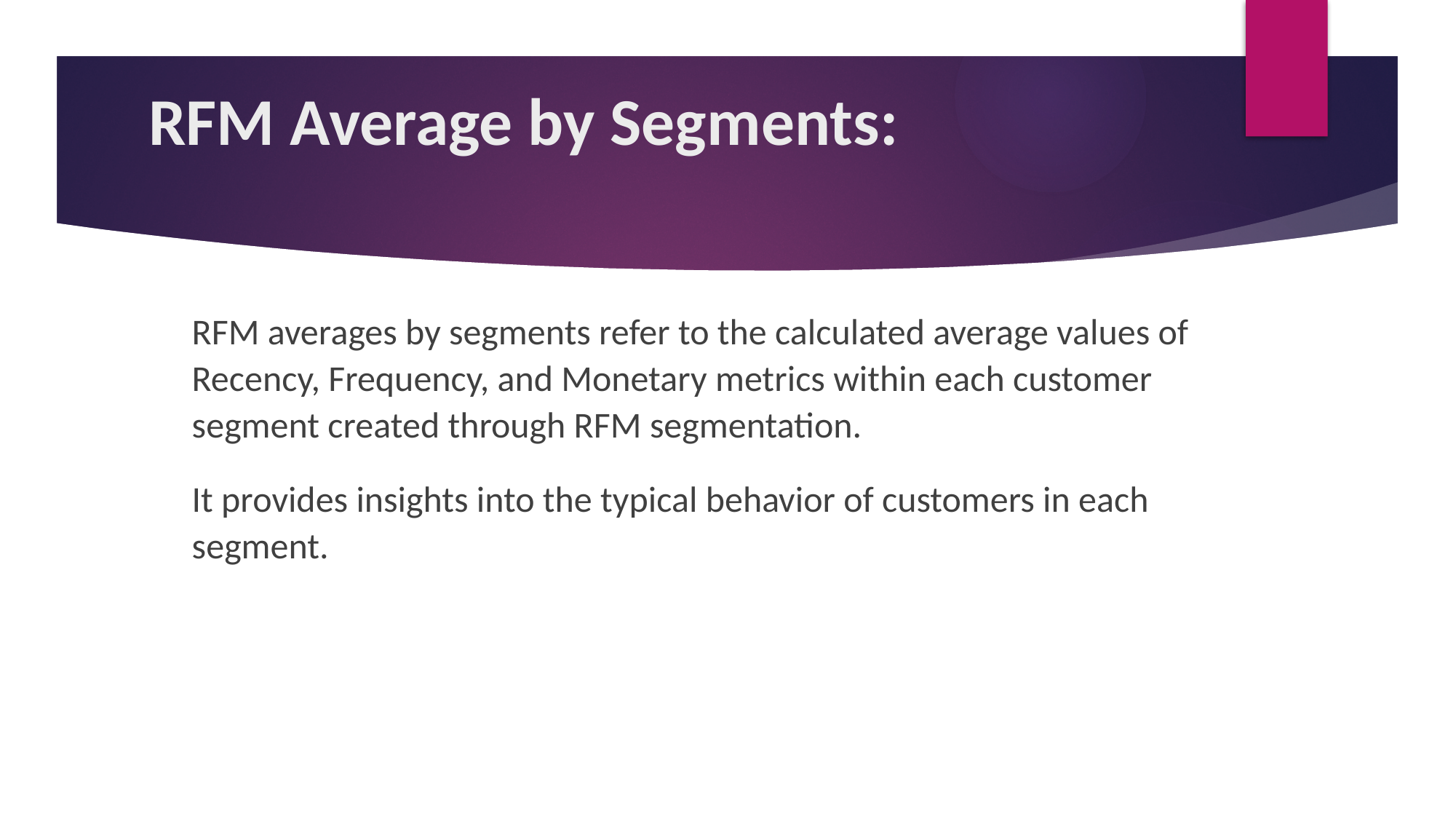

# RFM Average by Segments:
RFM averages by segments refer to the calculated average values of Recency, Frequency, and Monetary metrics within each customer segment created through RFM segmentation.
It provides insights into the typical behavior of customers in each segment.